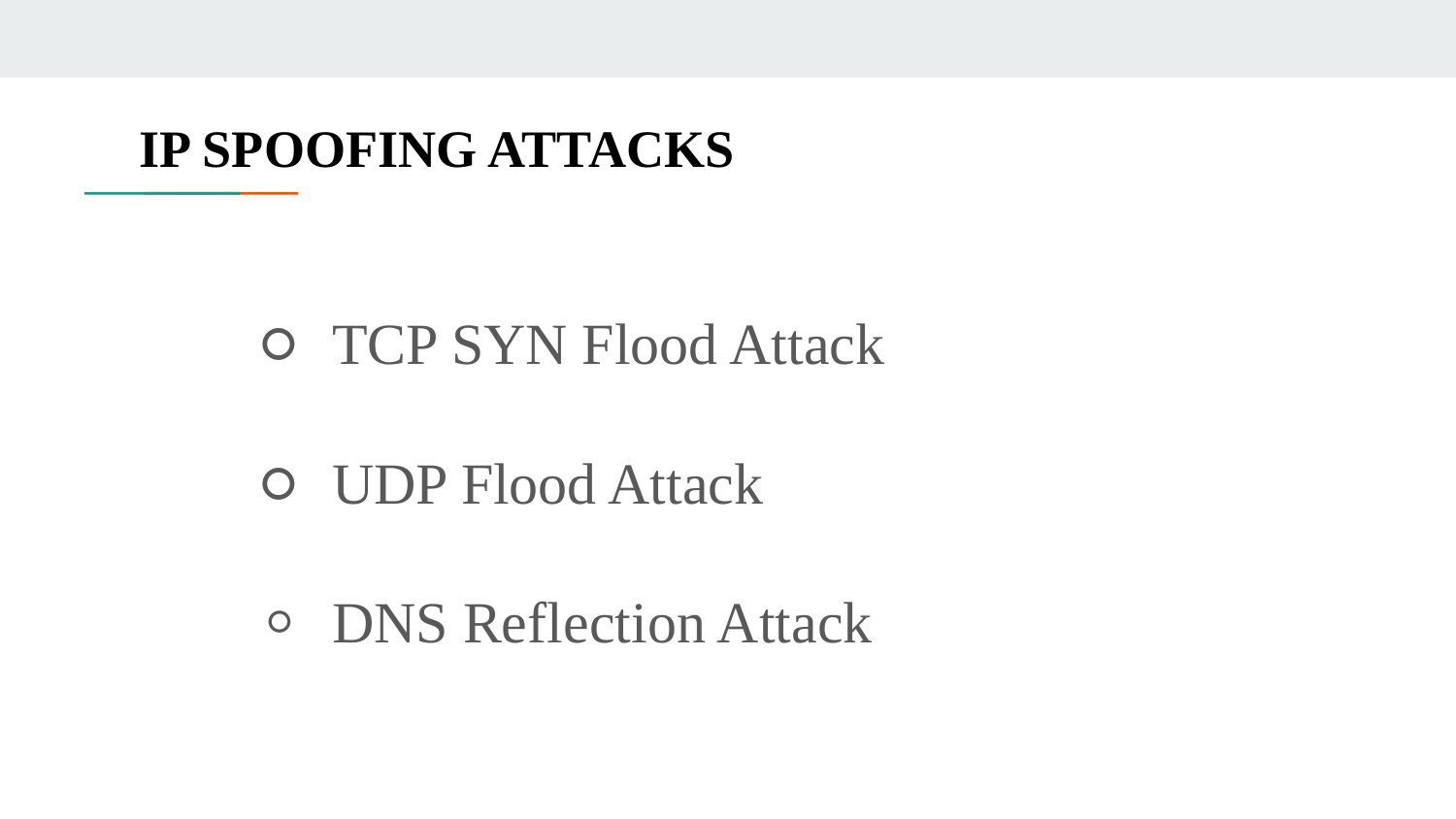

IP SPOOFING ATTACKS
TCP SYN Flood Attack
UDP Flood Attack
DNS Reflection Attack